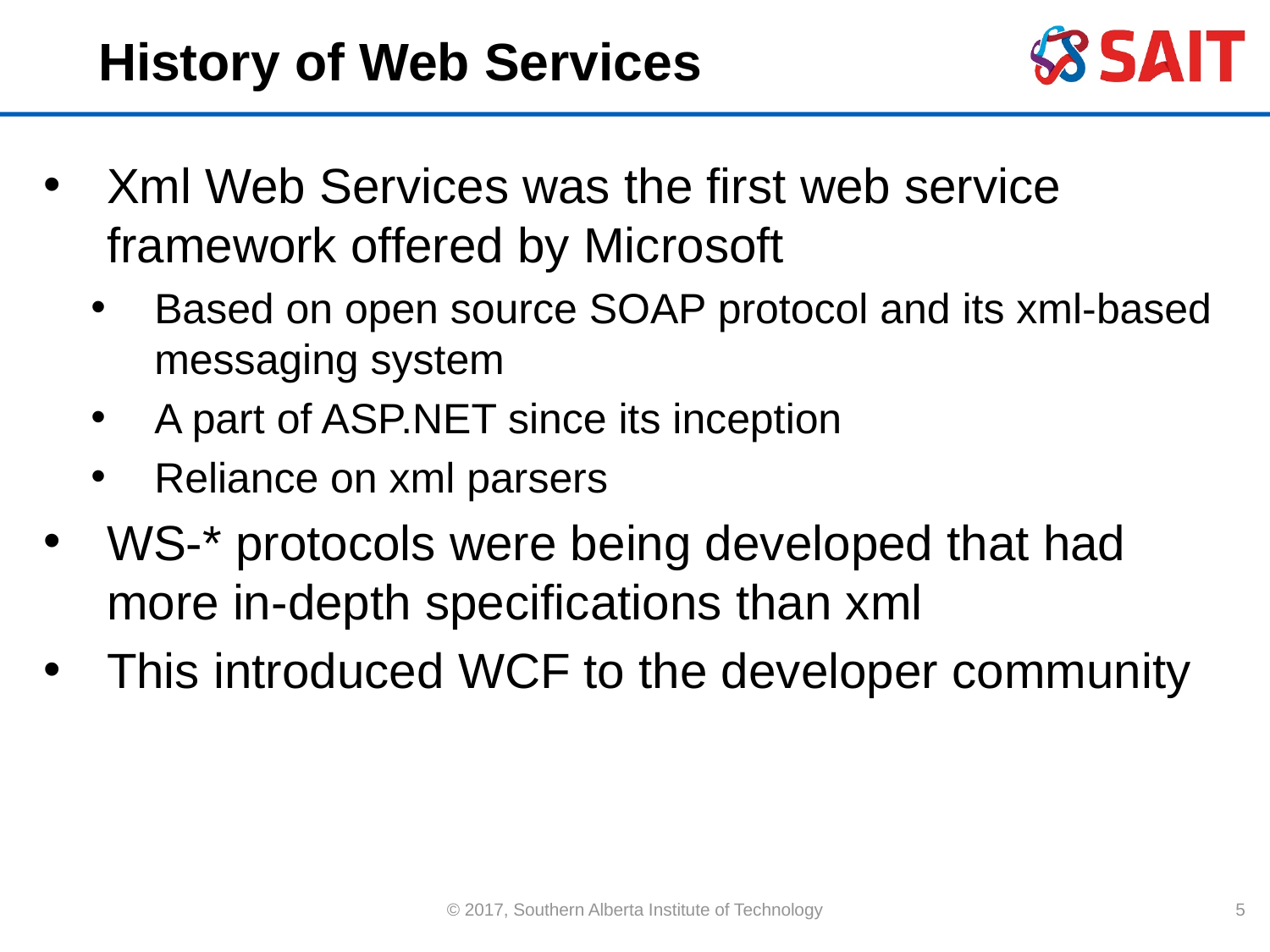

# History of Web Services
Xml Web Services was the first web service framework offered by Microsoft
Based on open source SOAP protocol and its xml-based messaging system
A part of ASP.NET since its inception
Reliance on xml parsers
WS-* protocols were being developed that had more in-depth specifications than xml
This introduced WCF to the developer community